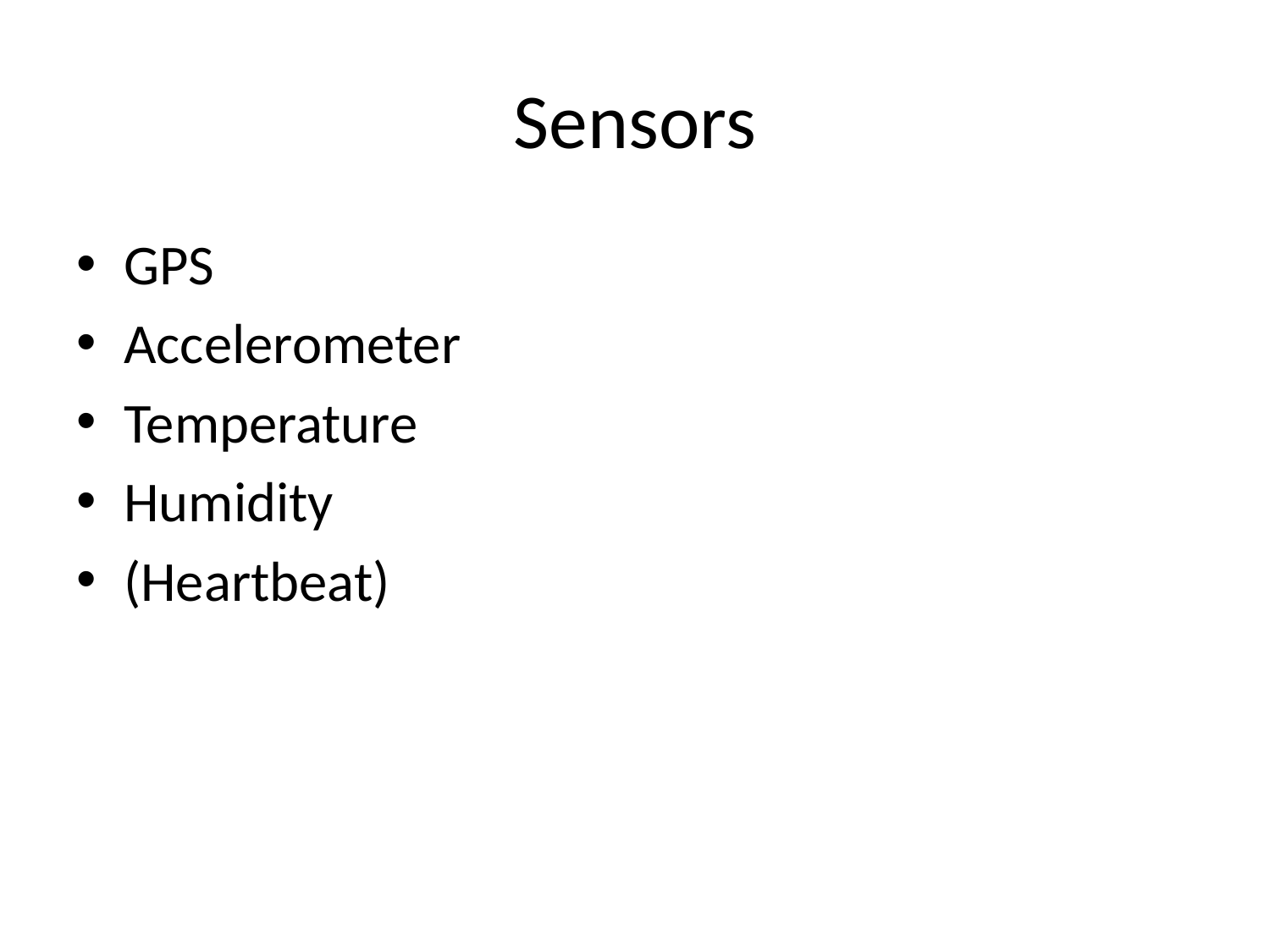

# Sensors
GPS
Accelerometer
Temperature
Humidity
(Heartbeat)